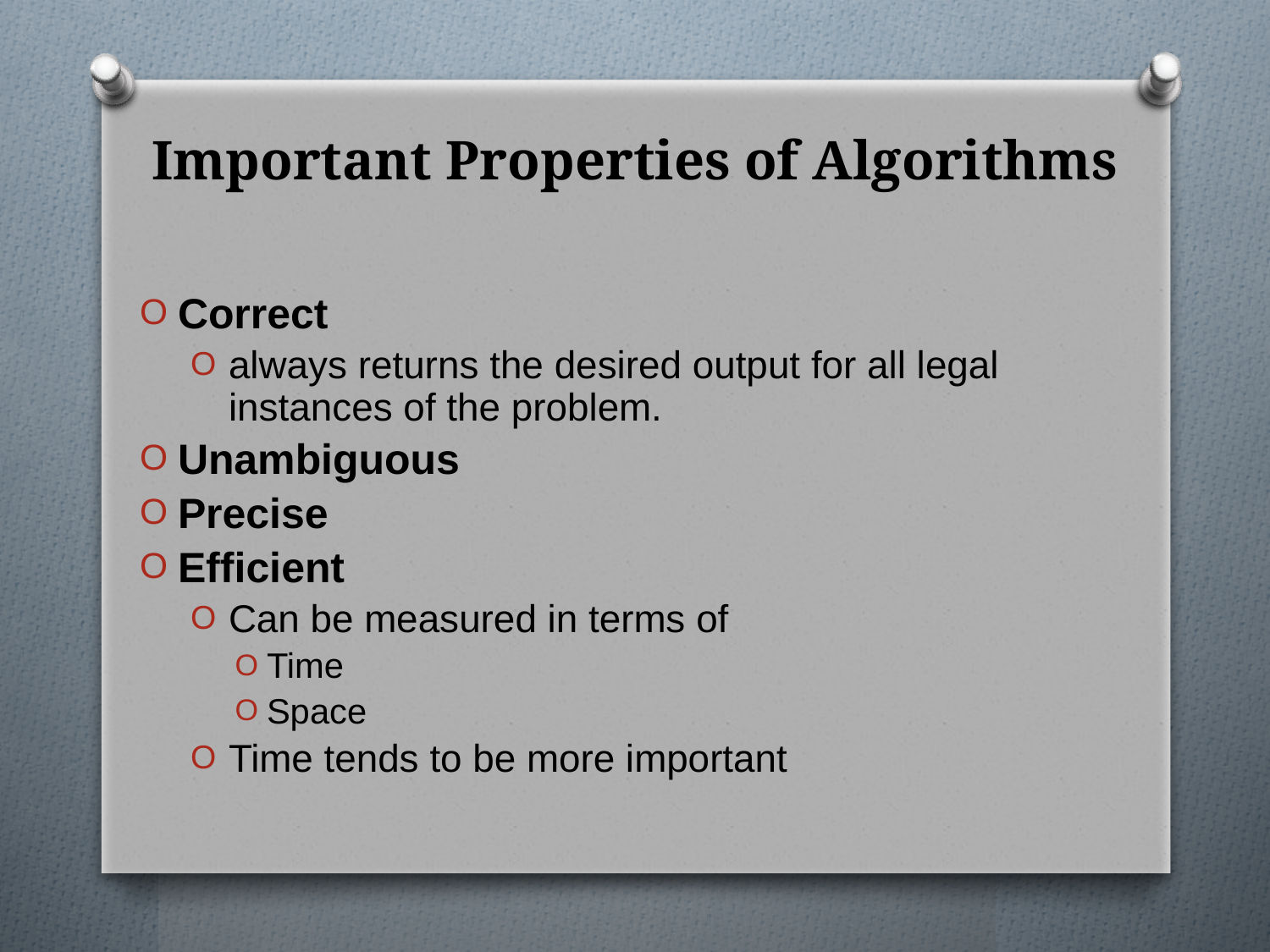

# Important Properties of Algorithms
Correct
always returns the desired output for all legal instances of the problem.
Unambiguous
Precise
Efficient
Can be measured in terms of
Time
Space
Time tends to be more important